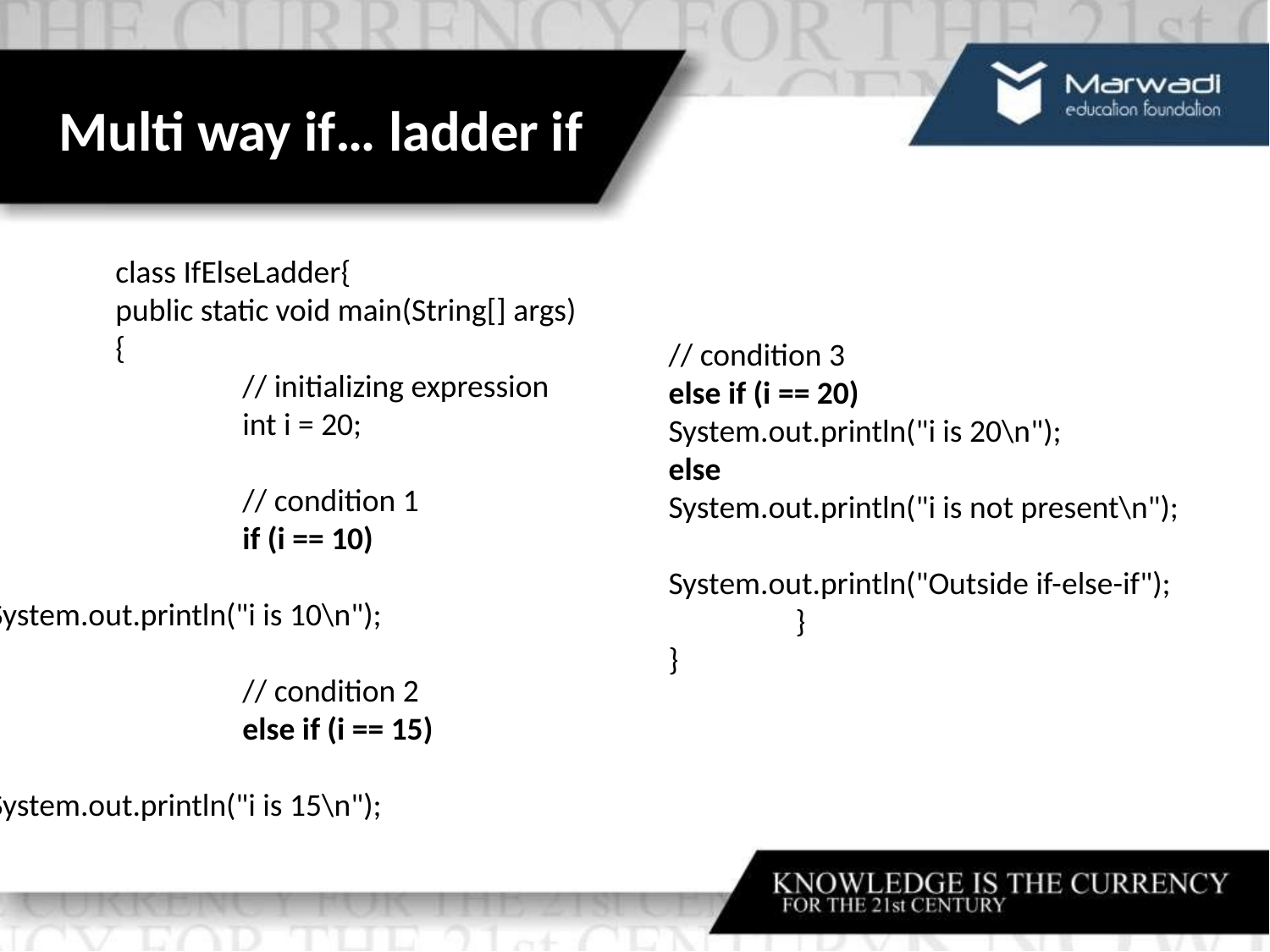

class IfElseLadder{
	public static void main(String[] args)
	{
		// initializing expression
		int i = 20;

		// condition 1
		if (i == 10)
			System.out.println("i is 10\n");

		// condition 2
		else if (i == 15)
			System.out.println("i is 15\n");

# Multi way if… ladder if
// condition 3
else if (i == 20)
System.out.println("i is 20\n");
else
System.out.println("i is not present\n");

System.out.println("Outside if-else-if");
	}
}